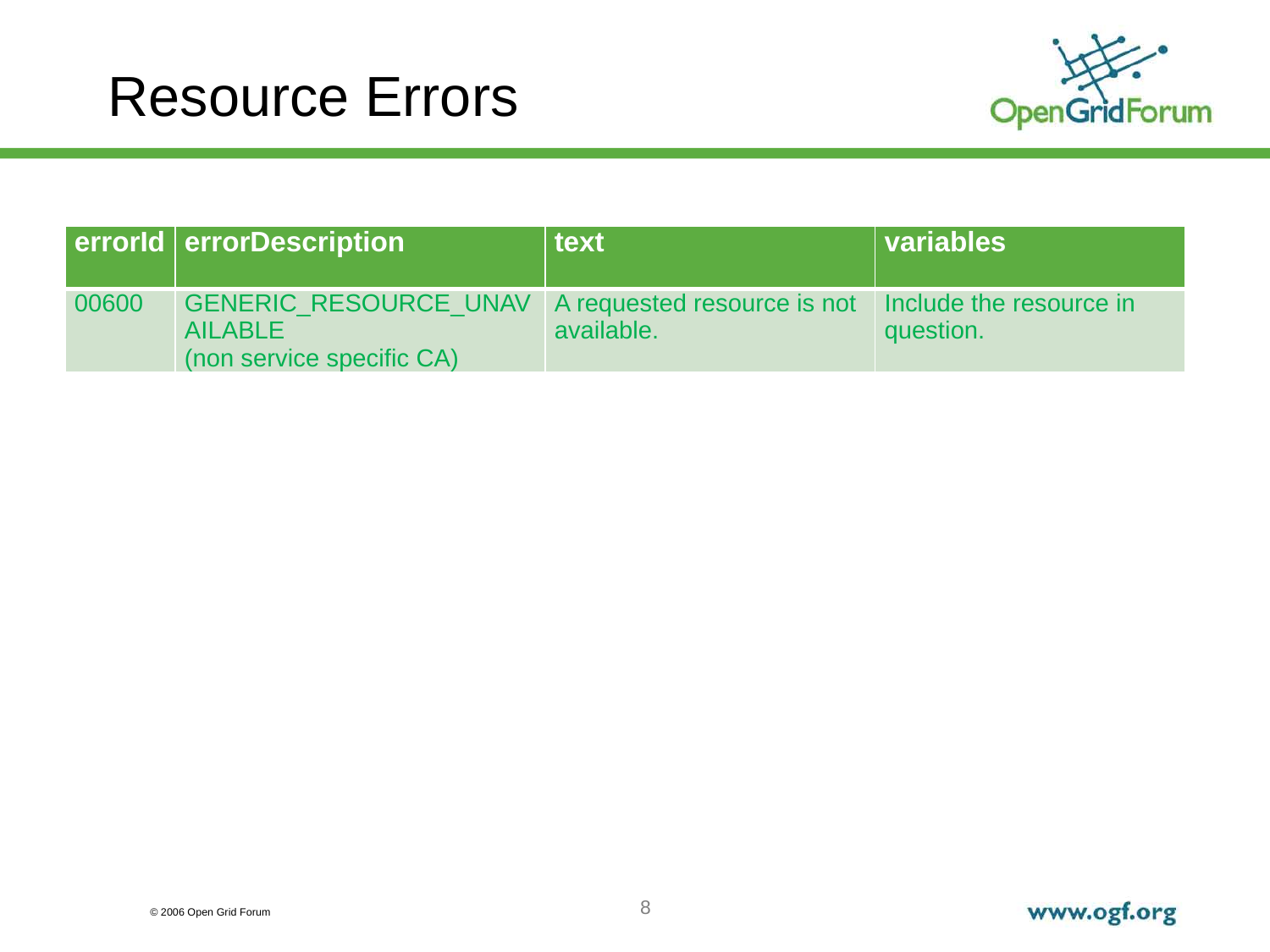

# Resource Errors
| errorId | errorDescription | text | variables |
| --- | --- | --- | --- |
| 00600 | GENERIC\_RESOURCE\_UNAVAILABLE (non service specific CA) | A requested resource is not available. | Include the resource in question. |
8